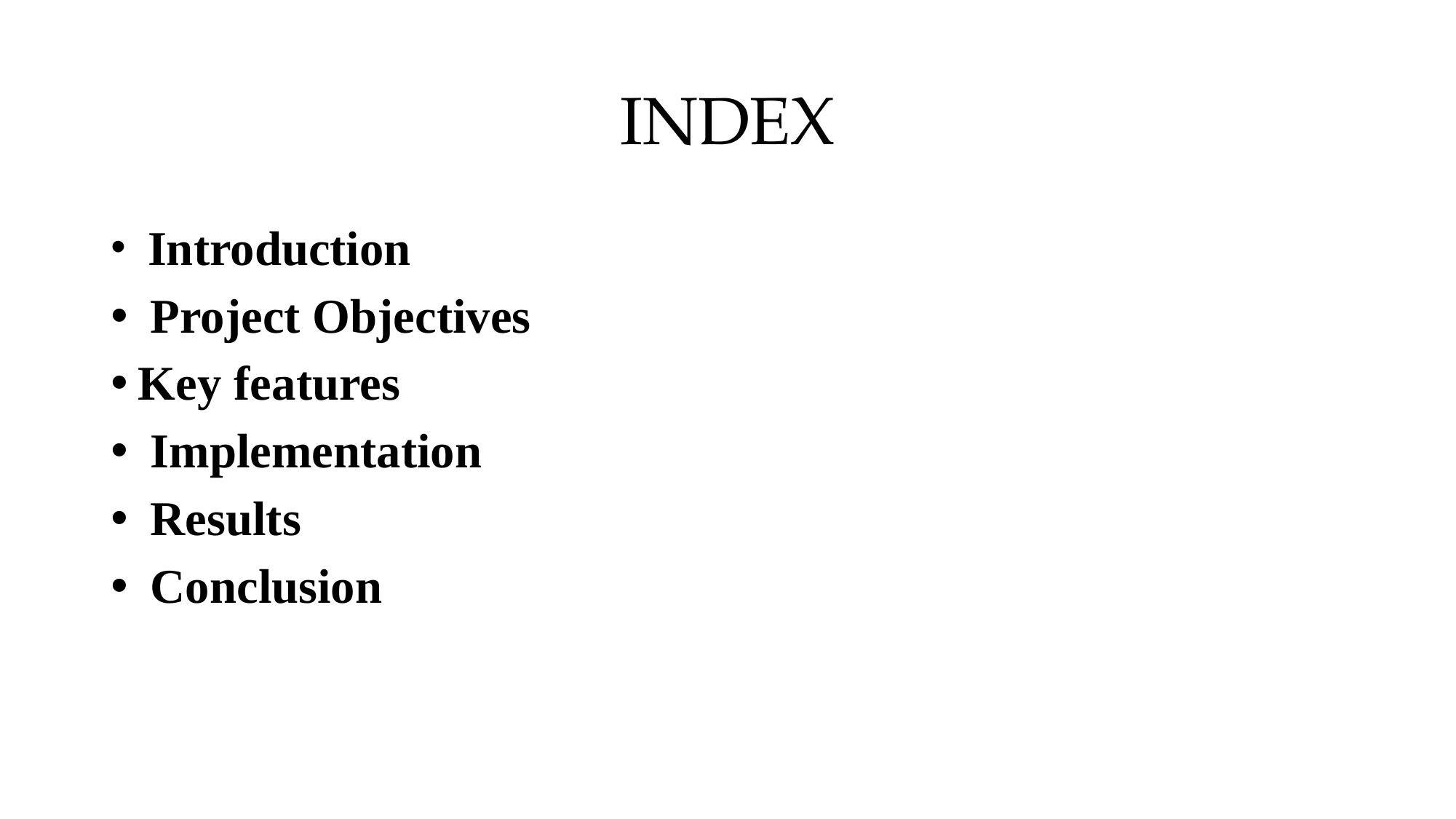

# INDEX
 Introduction
 Project Objectives
Key features
 Implementation
 Results
 Conclusion